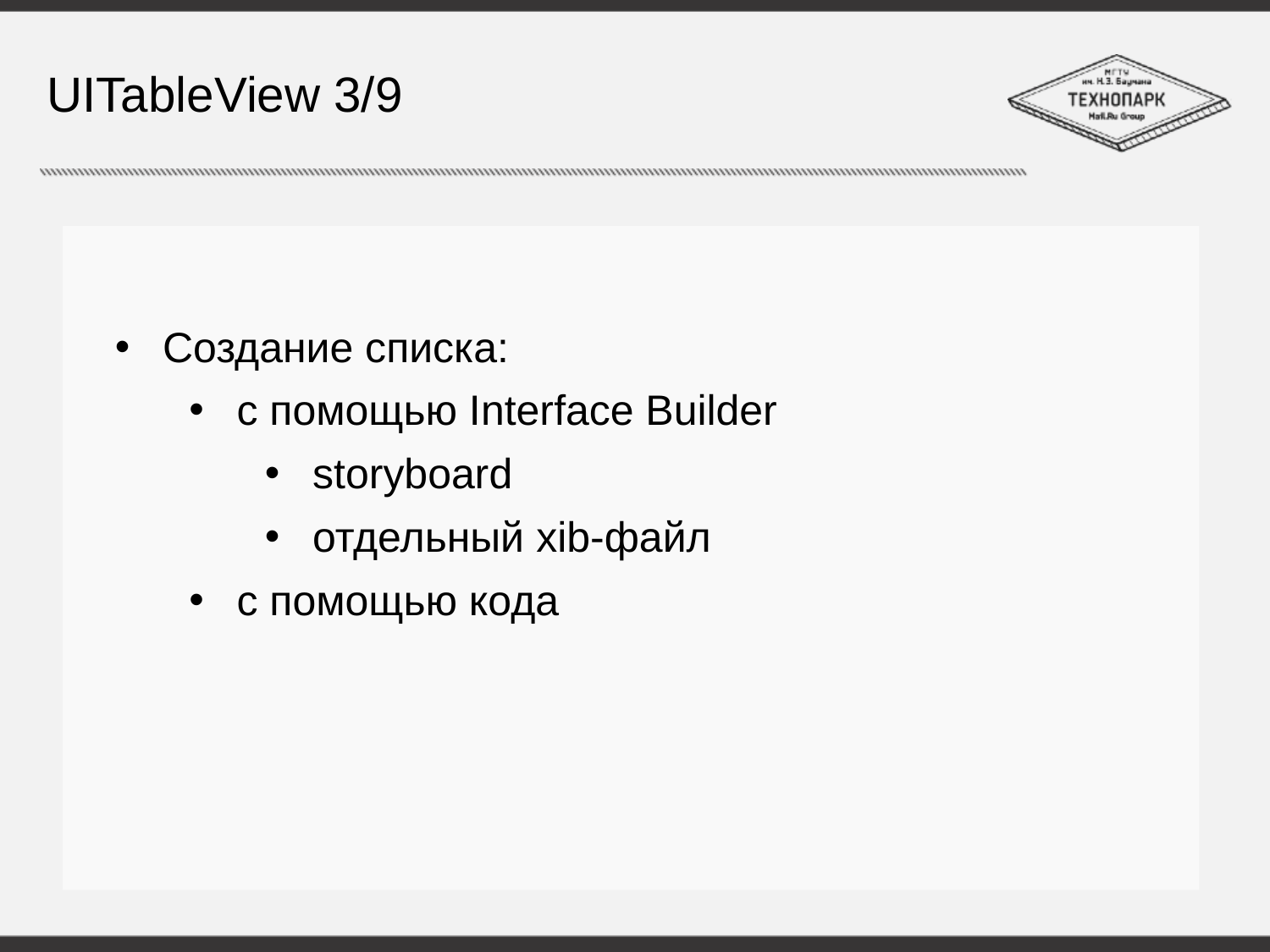

# UITableView 3/9

Создание списка:
с помощью Interface Builder
storyboard
отдельный xib-файл
с помощью кода
9